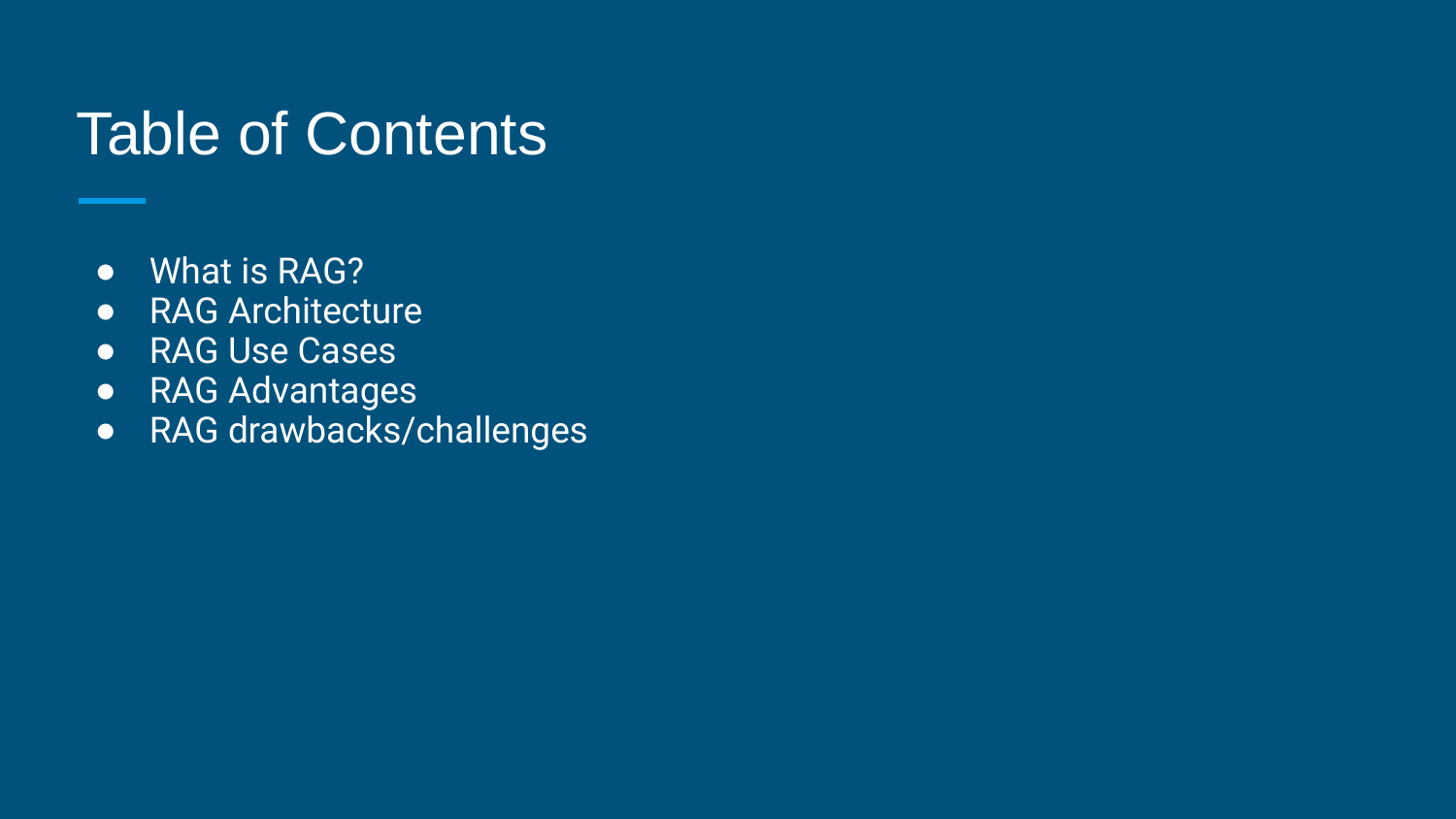

# Table of Contents
What is RAG?
RAG Architecture
RAG Use Cases
RAG Advantages
RAG drawbacks/challenges